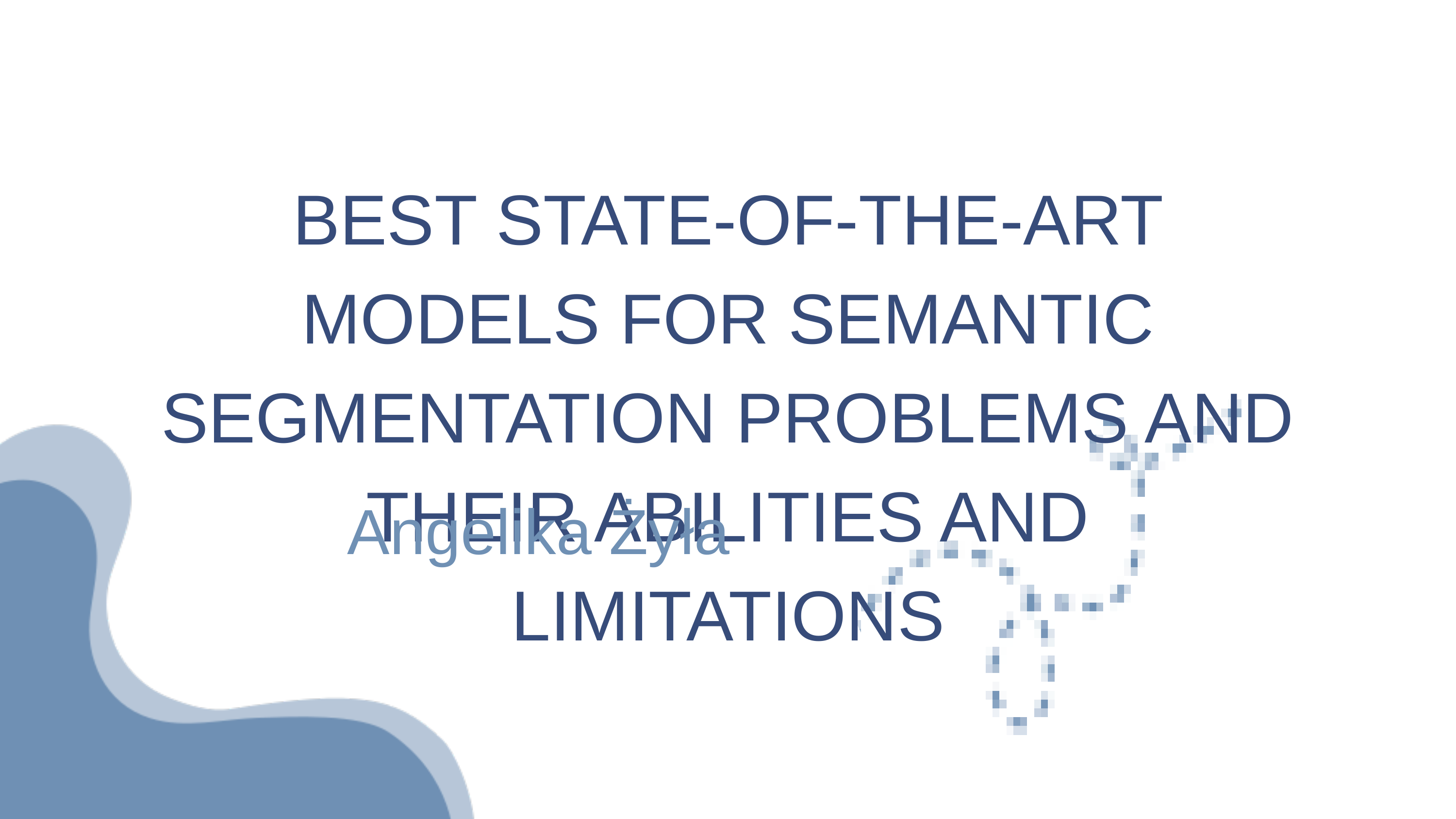

BEST STATE-OF-THE-ART MODELS FOR SEMANTIC SEGMENTATION PROBLEMS AND THEIR ABILITIES AND LIMITATIONS

Angelika Żyła